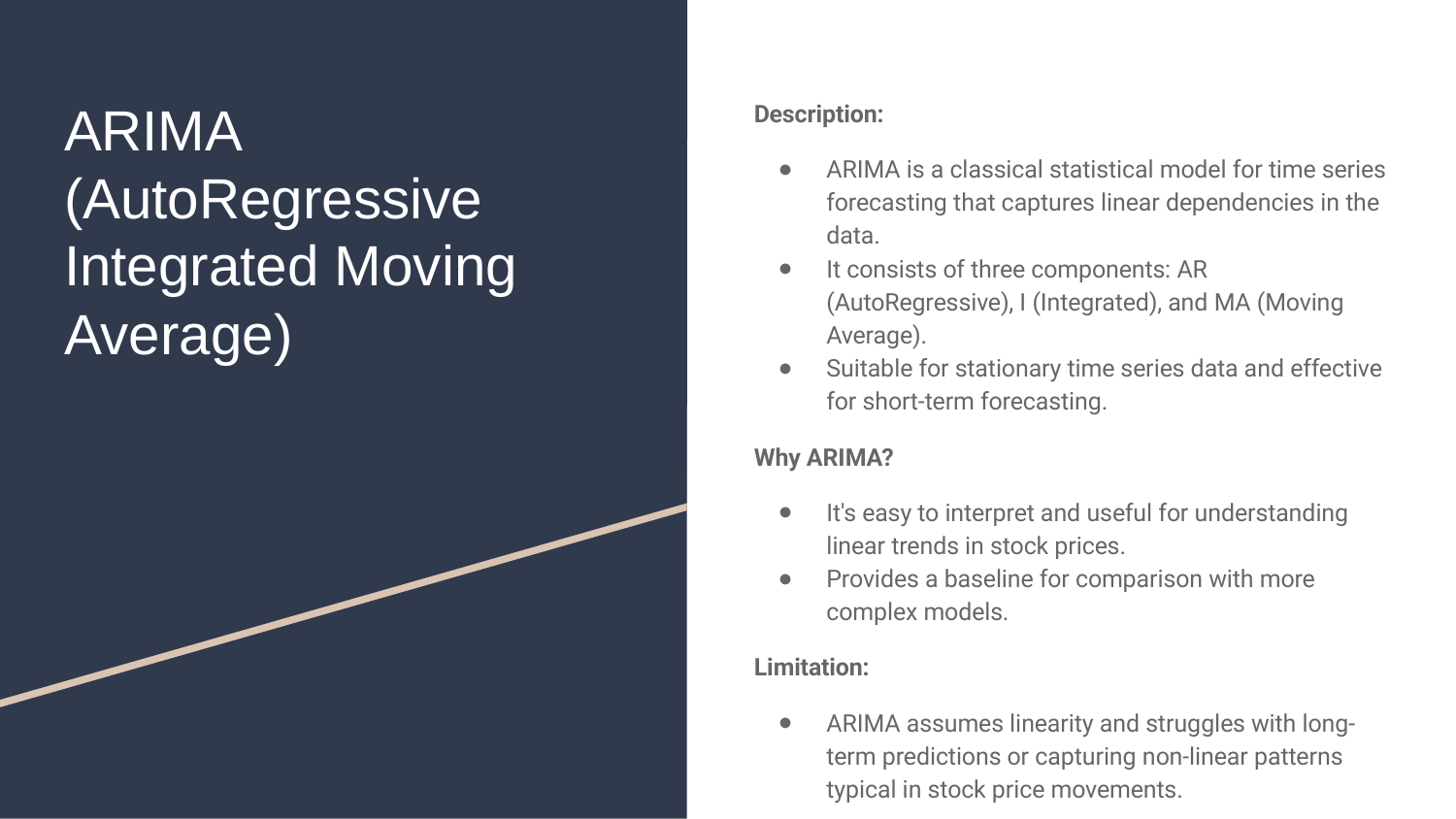

# ARIMA (AutoRegressive Integrated Moving Average)
Description:
ARIMA is a classical statistical model for time series forecasting that captures linear dependencies in the data.
It consists of three components: AR (AutoRegressive), I (Integrated), and MA (Moving Average).
Suitable for stationary time series data and effective for short-term forecasting.
Why ARIMA?
It's easy to interpret and useful for understanding linear trends in stock prices.
Provides a baseline for comparison with more complex models.
Limitation:
ARIMA assumes linearity and struggles with long-term predictions or capturing non-linear patterns typical in stock price movements.